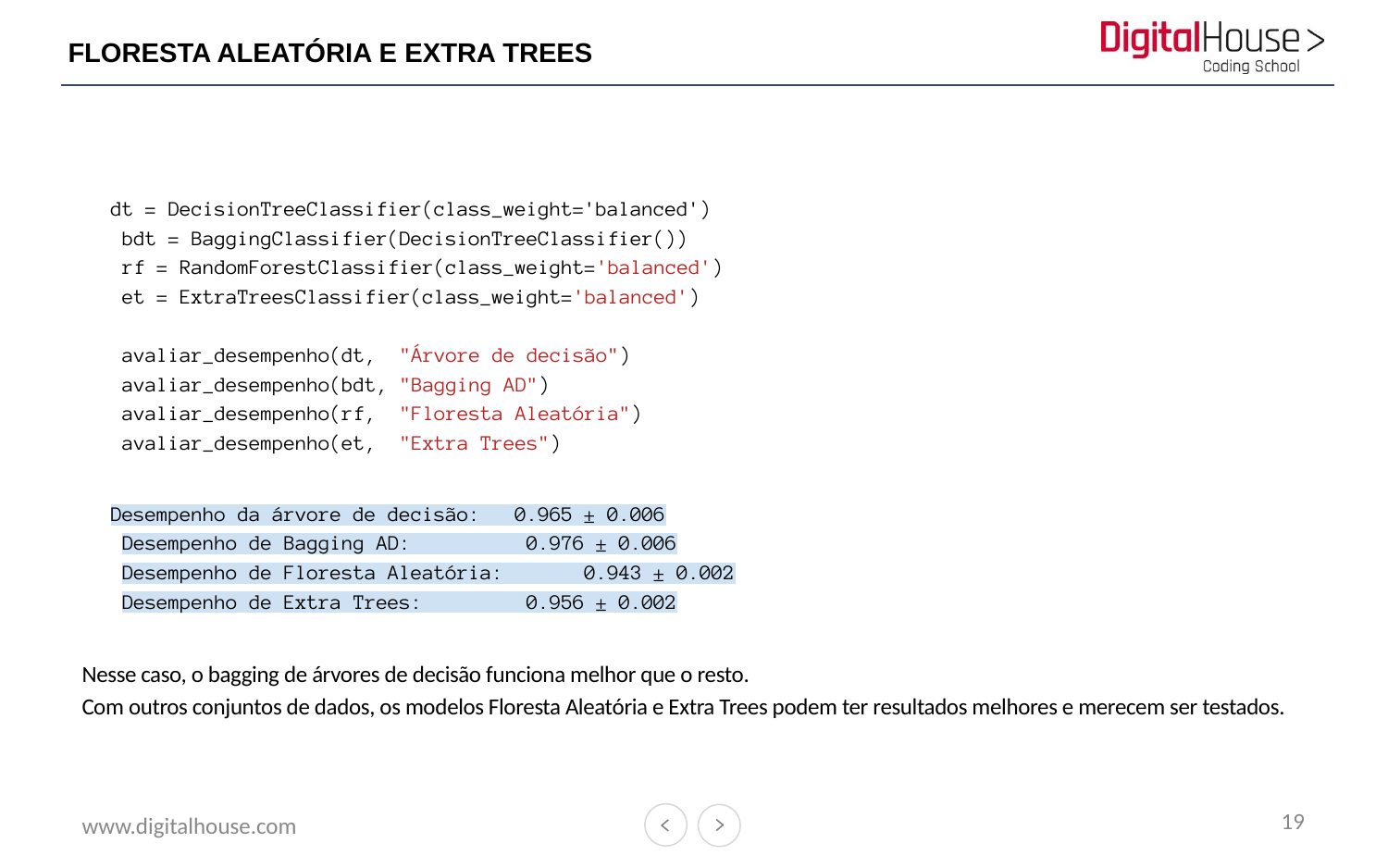

# FLORESTA ALEATÓRIA E EXTRA TREES
dt = DecisionTreeClassifier(class_weight='balanced')
bdt = BaggingClassifier(DecisionTreeClassifier())
rf = RandomForestClassifier(class_weight='balanced')
et = ExtraTreesClassifier(class_weight='balanced')
avaliar_desempenho(dt,  "Árvore de decisão")
avaliar_desempenho(bdt, "Bagging AD")
avaliar_desempenho(rf,  "Floresta Aleatória")
avaliar_desempenho(et,  "Extra Trees")
Desempenho da árvore de decisão:   0.965 ± 0.006
Desempenho de Bagging AD:          0.976 ± 0.006
Desempenho de Floresta Aleatória:       0.943 ± 0.002
Desempenho de Extra Trees:         0.956 ± 0.002
Nesse caso, o bagging de árvores de decisão funciona melhor que o resto.
Com outros conjuntos de dados, os modelos Floresta Aleatória e Extra Trees podem ter resultados melhores e merecem ser testados.

19